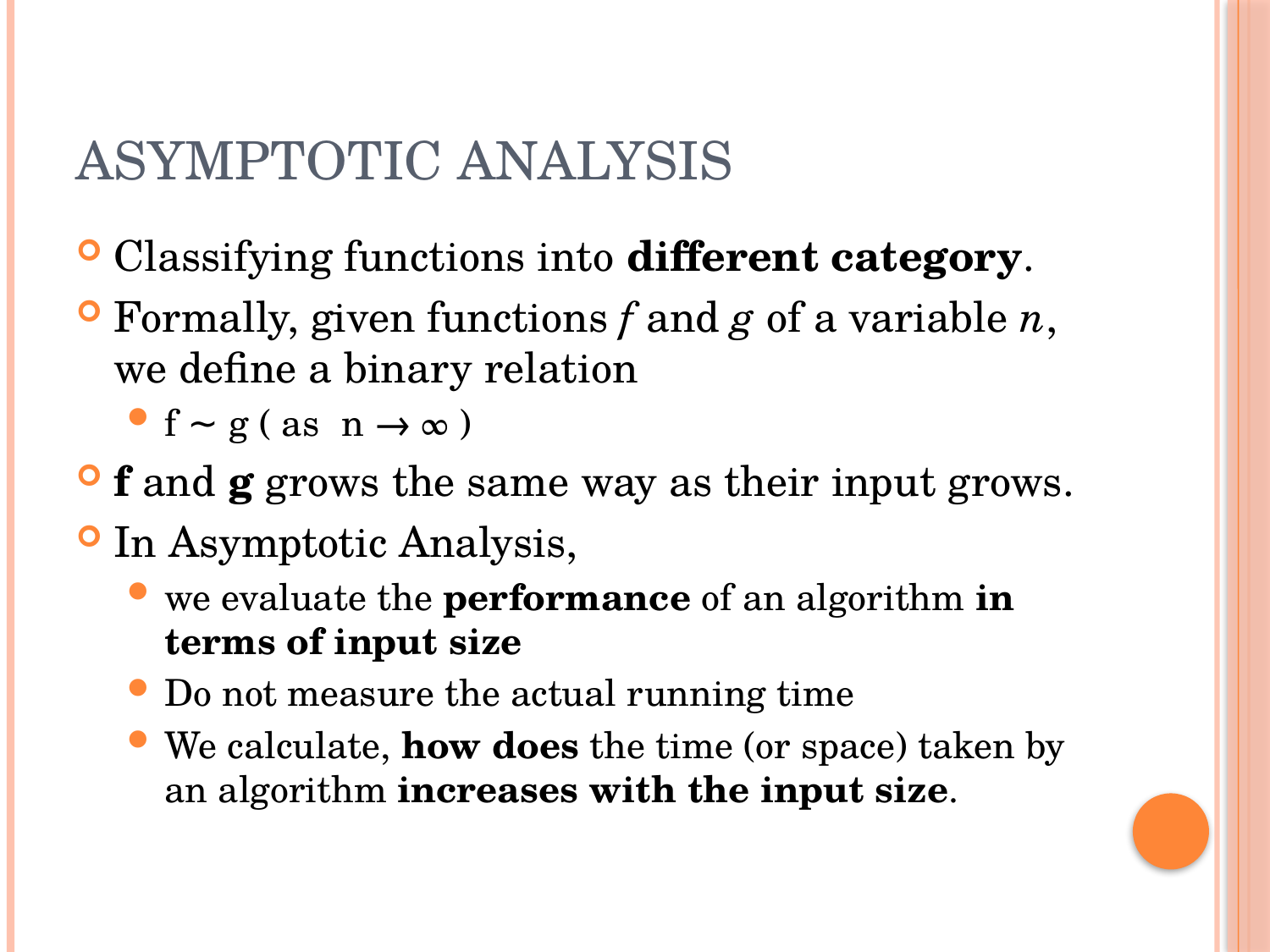

# Asymptotic Analysis
Classifying functions into different category.
Formally, given functions f and g of a variable n, we define a binary relation
f ∼ g ( as  n → ∞ )
f and g grows the same way as their input grows.
In Asymptotic Analysis,
we evaluate the performance of an algorithm in terms of input size
Do not measure the actual running time
We calculate, how does the time (or space) taken by an algorithm increases with the input size.